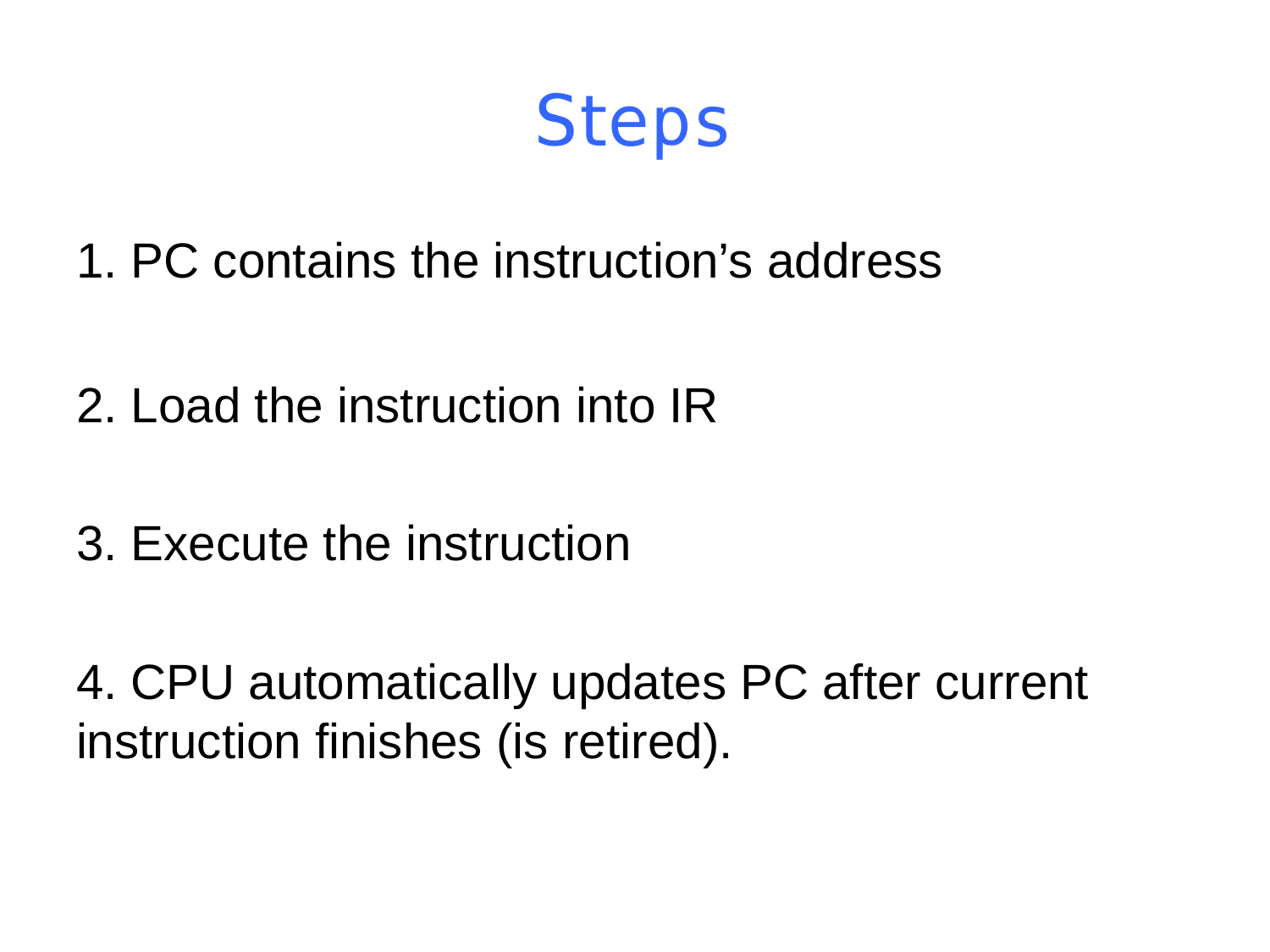

# Steps
1. PC contains the instruction’s address

2. Load the instruction into IR

3. Execute the instruction

4. CPU automatically updates PC after current instruction finishes (is retired).